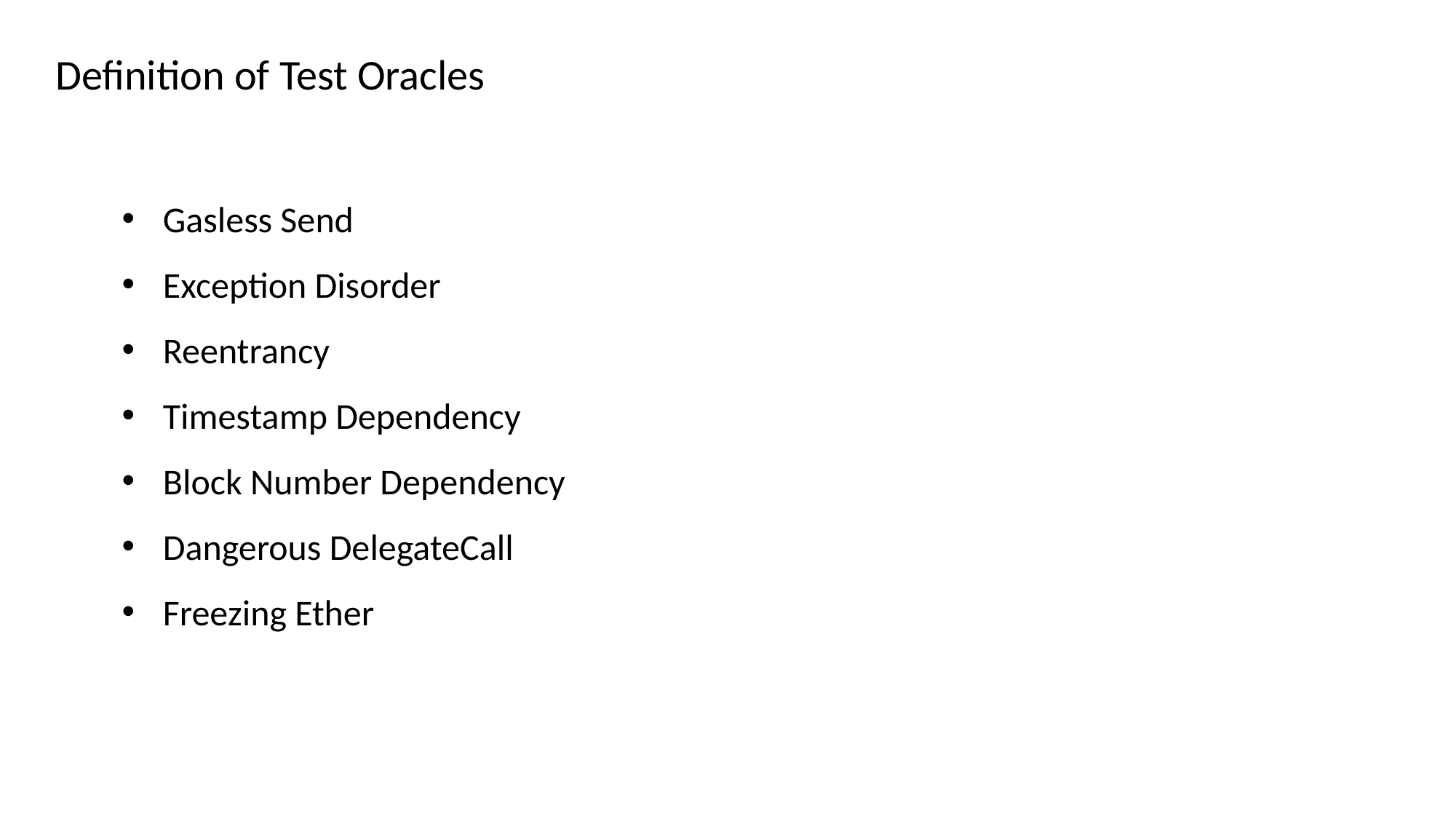

Definition of Test Oracles
Gasless Send
Exception Disorder
Reentrancy
Timestamp Dependency
Block Number Dependency
Dangerous DelegateCall
Freezing Ether